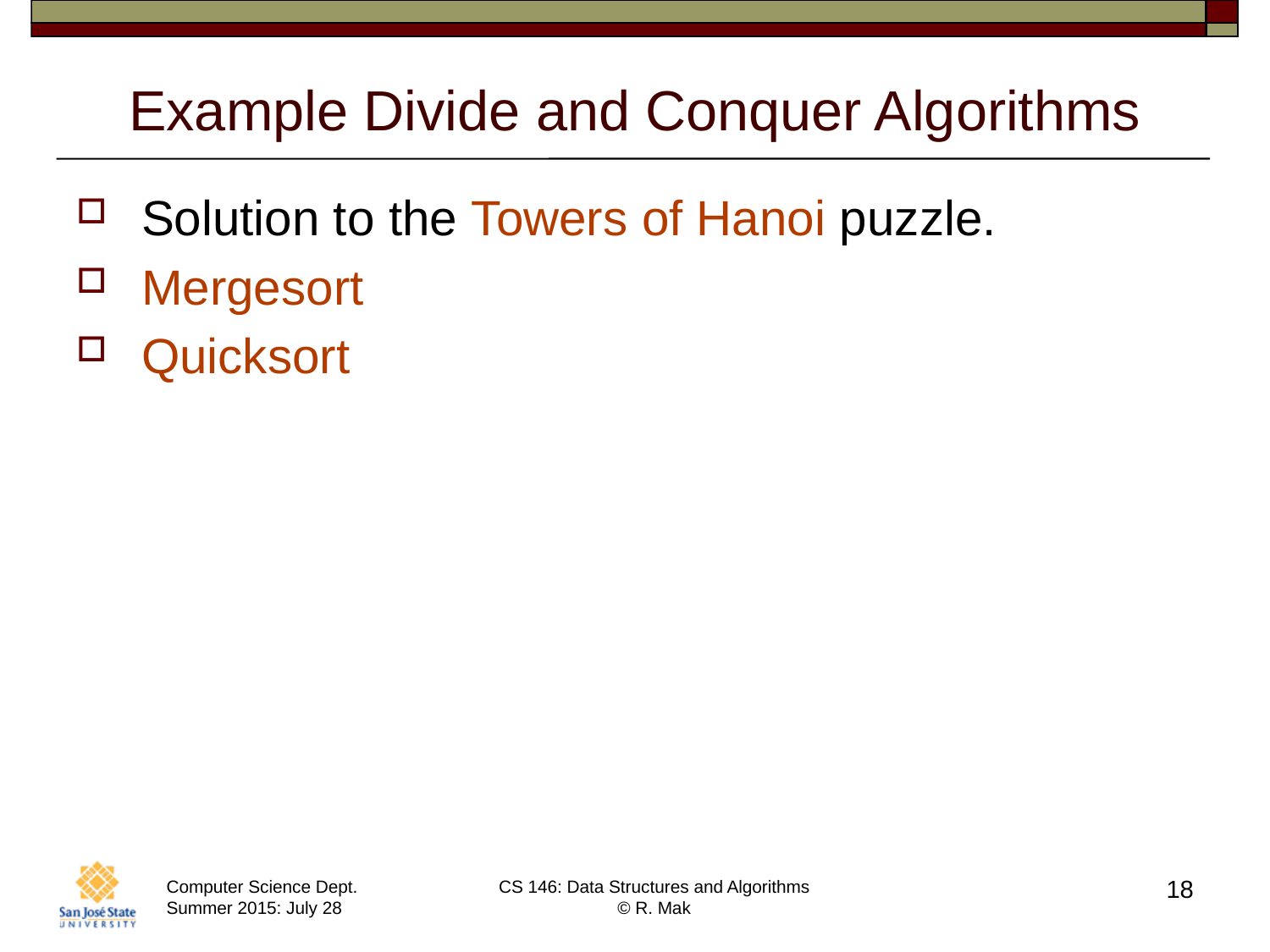

# Example Divide and Conquer Algorithms
Solution to the Towers of Hanoi puzzle.
Mergesort
Quicksort
18